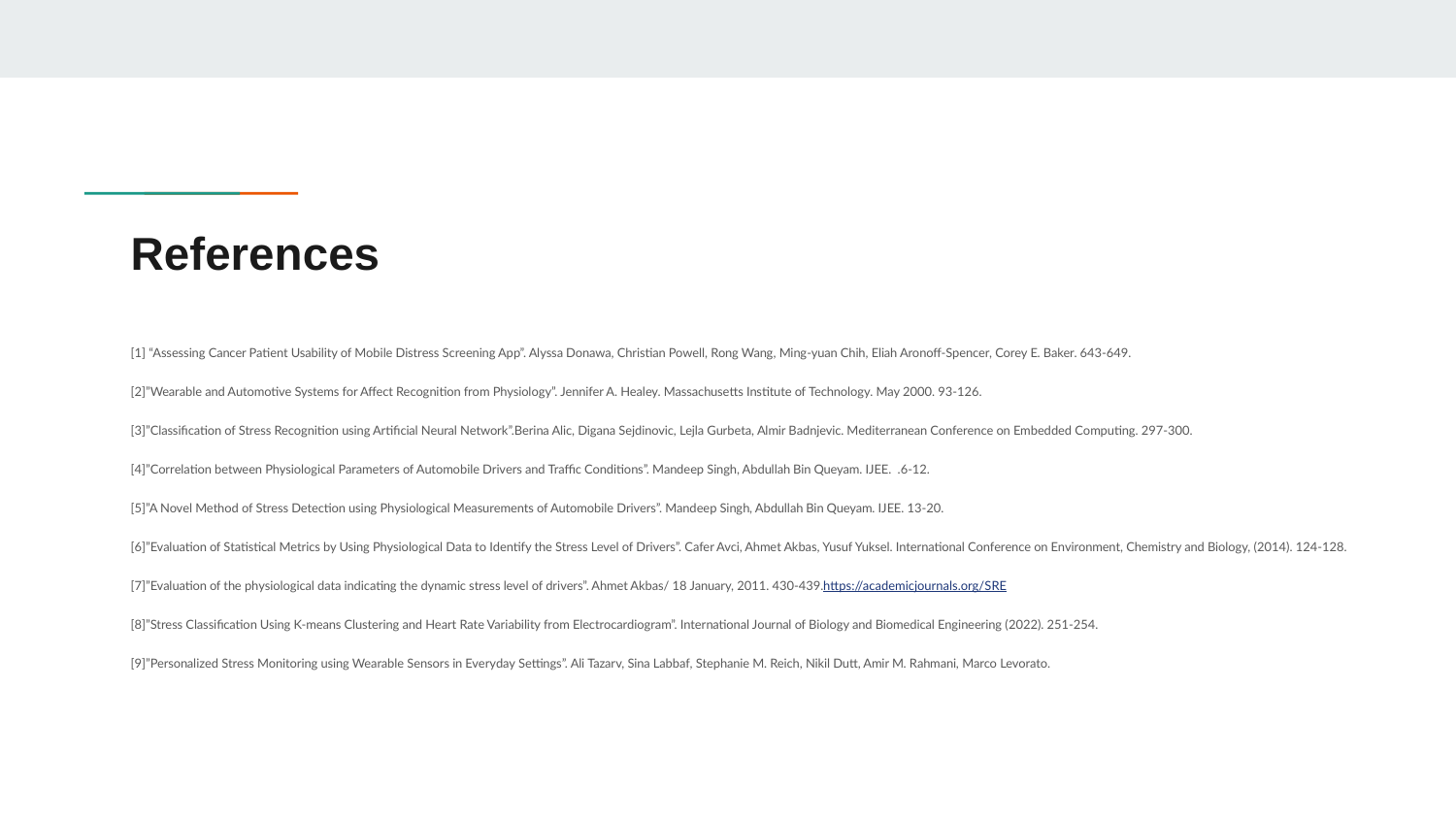

# References
[1] “Assessing Cancer Patient Usability of Mobile Distress Screening App”. Alyssa Donawa, Christian Powell, Rong Wang, Ming-yuan Chih, Eliah Aronoff-Spencer, Corey E. Baker. 643-649.
[2]”Wearable and Automotive Systems for Affect Recognition from Physiology”. Jennifer A. Healey. Massachusetts Institute of Technology. May 2000. 93-126.
[3]”Classification of Stress Recognition using Artificial Neural Network”.Berina Alic, Digana Sejdinovic, Lejla Gurbeta, Almir Badnjevic. Mediterranean Conference on Embedded Computing. 297-300.
[4]”Correlation between Physiological Parameters of Automobile Drivers and Traffic Conditions”. Mandeep Singh, Abdullah Bin Queyam. IJEE.  .6-12.
[5]”A Novel Method of Stress Detection using Physiological Measurements of Automobile Drivers”. Mandeep Singh, Abdullah Bin Queyam. IJEE. 13-20.
[6]”Evaluation of Statistical Metrics by Using Physiological Data to Identify the Stress Level of Drivers”. Cafer Avci, Ahmet Akbas, Yusuf Yuksel. International Conference on Environment, Chemistry and Biology, (2014). 124-128.
[7]”Evaluation of the physiological data indicating the dynamic stress level of drivers”. Ahmet Akbas/ 18 January, 2011. 430-439.https://academicjournals.org/SRE
[8]”Stress Classification Using K-means Clustering and Heart Rate Variability from Electrocardiogram”. International Journal of Biology and Biomedical Engineering (2022). 251-254.
[9]”Personalized Stress Monitoring using Wearable Sensors in Everyday Settings”. Ali Tazarv, Sina Labbaf, Stephanie M. Reich, Nikil Dutt, Amir M. Rahmani, Marco Levorato.